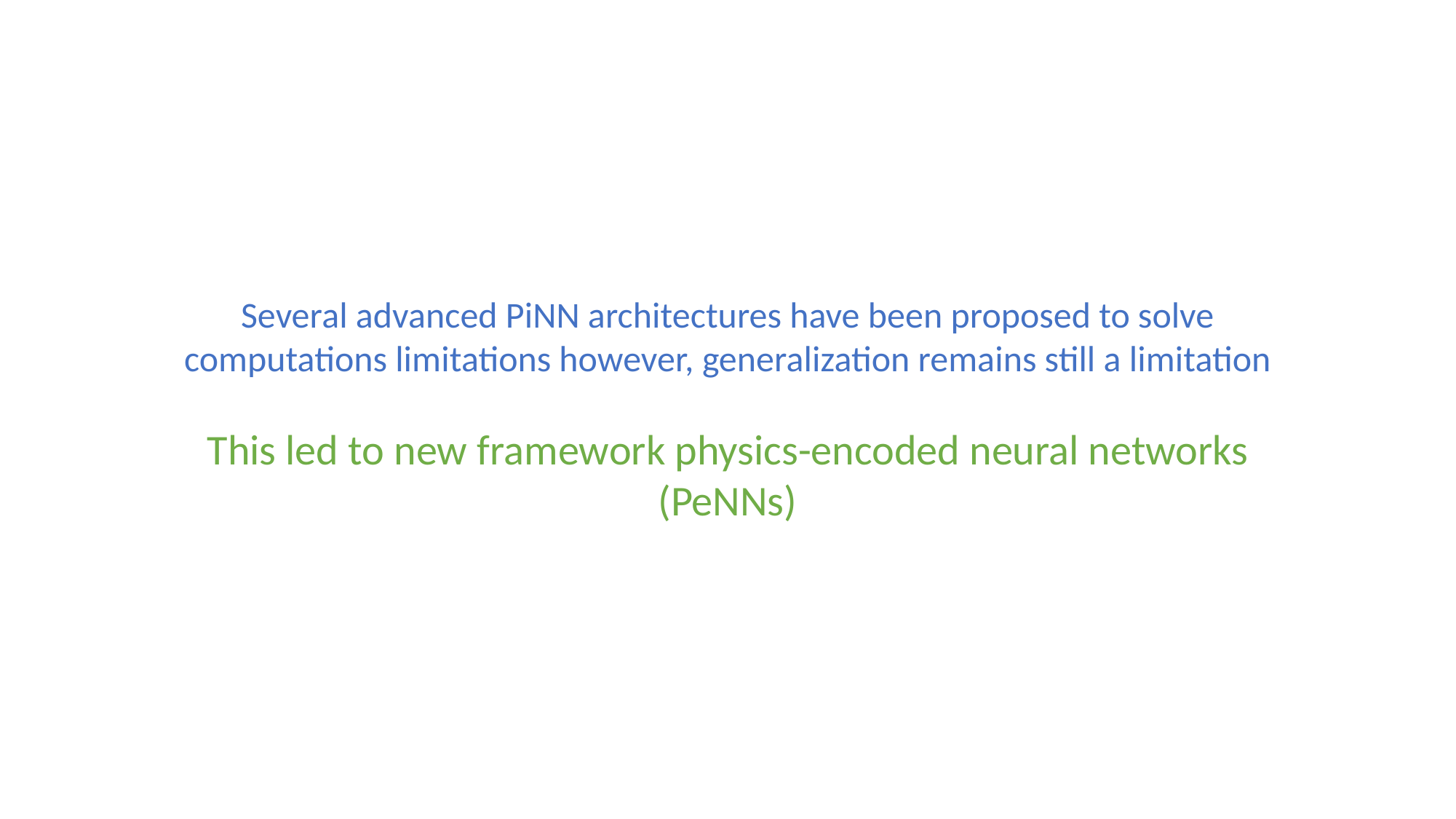

#

Several advanced PiNN architectures have been proposed to solve computations limitations however, generalization remains still a limitation

This led to new framework physics-encoded neural networks (PeNNs)